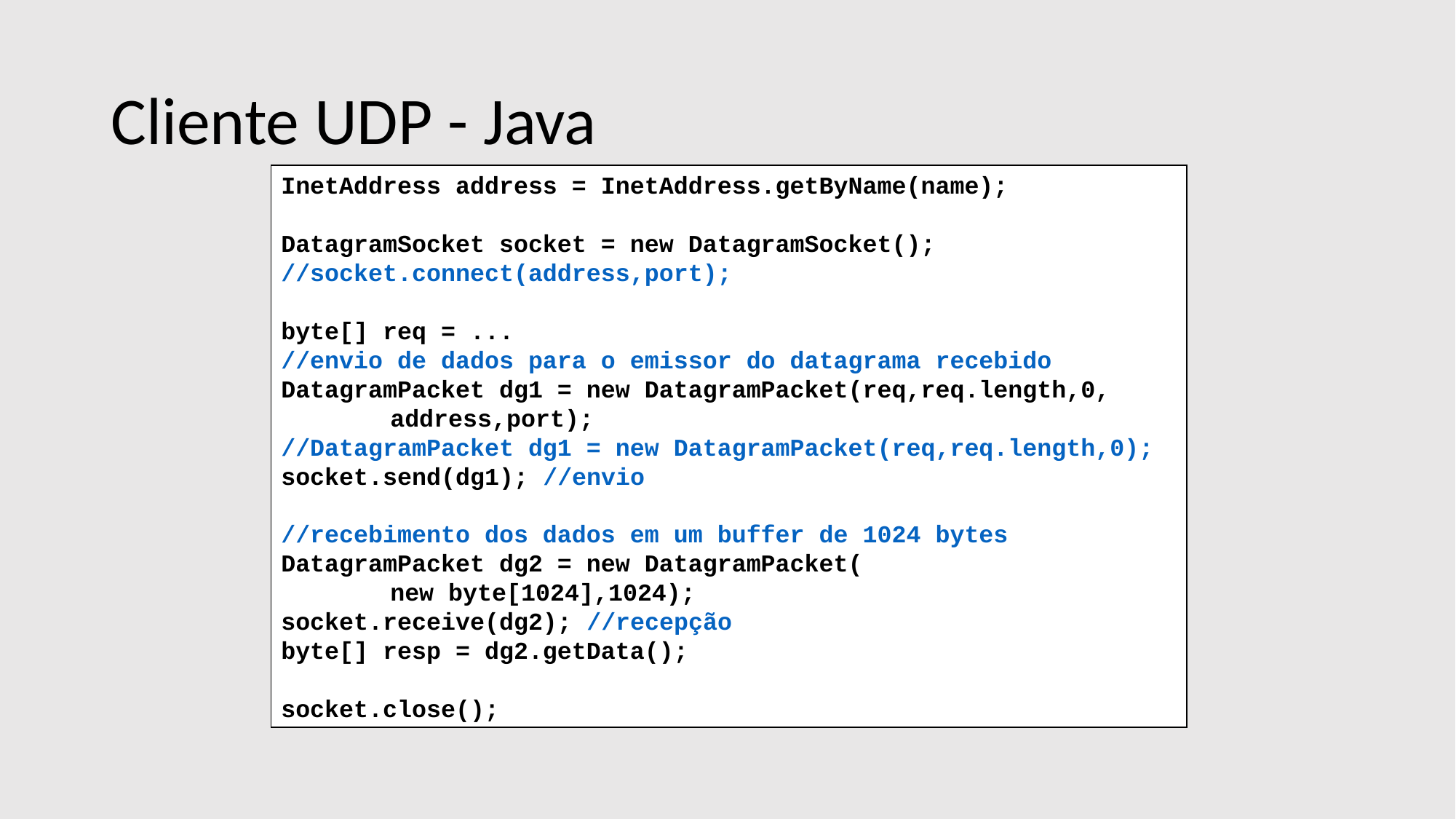

# Cliente UDP - Java
InetAddress address = InetAddress.getByName(name);

DatagramSocket socket = new DatagramSocket();
//socket.connect(address,port);

byte[] req = ...
//envio de dados para o emissor do datagrama recebido
DatagramPacket dg1 = new DatagramPacket(req,req.length,0,
	address,port);
//DatagramPacket dg1 = new DatagramPacket(req,req.length,0); socket.send(dg1); //envio

//recebimento dos dados em um buffer de 1024 bytes
DatagramPacket dg2 = new DatagramPacket(
	new byte[1024],1024);
socket.receive(dg2); //recepção
byte[] resp = dg2.getData();

socket.close();